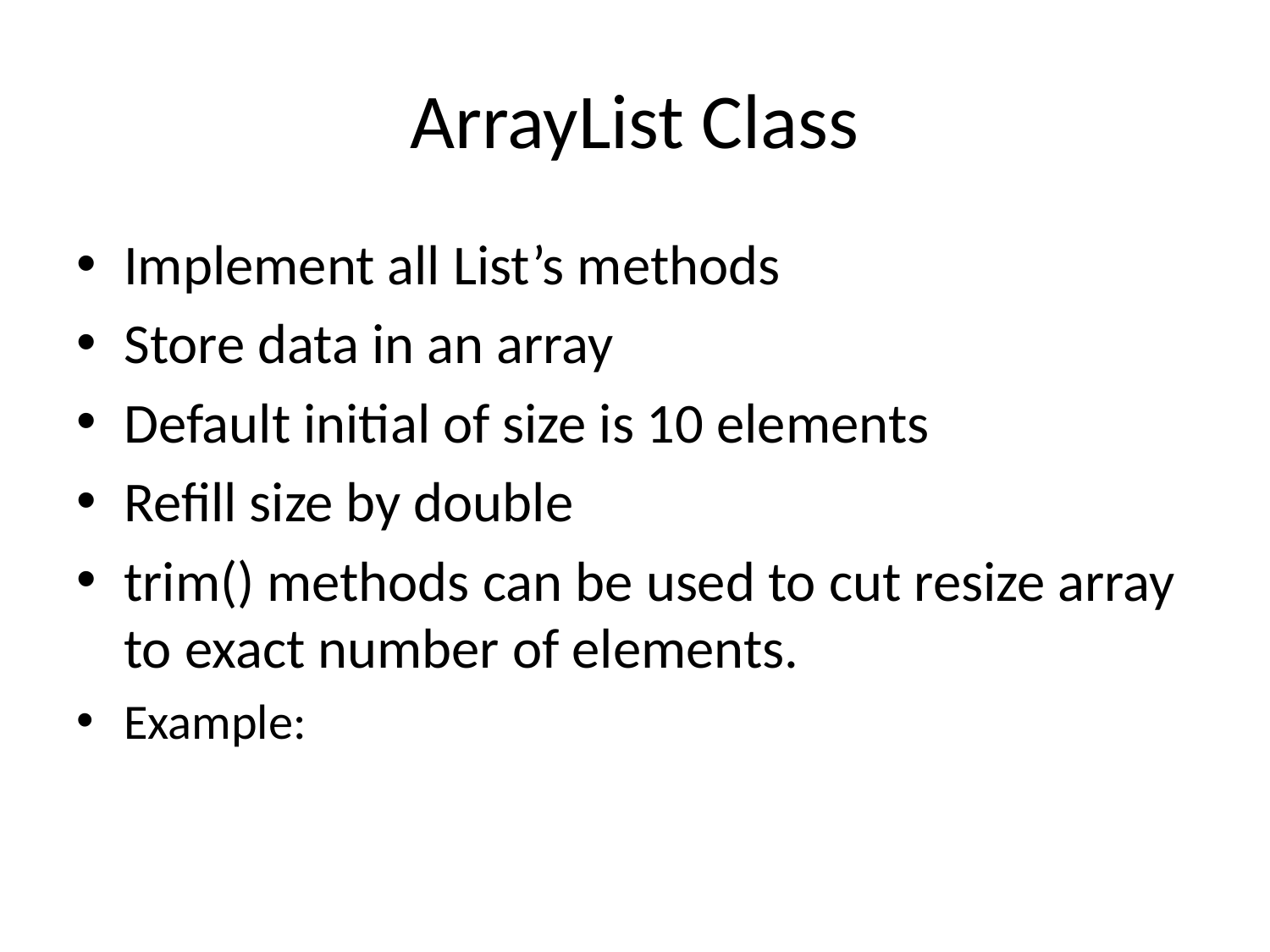

# ArrayList Class
Implement all List’s methods
Store data in an array
Default initial of size is 10 elements
Refill size by double
trim() methods can be used to cut resize array to exact number of elements.
Example: